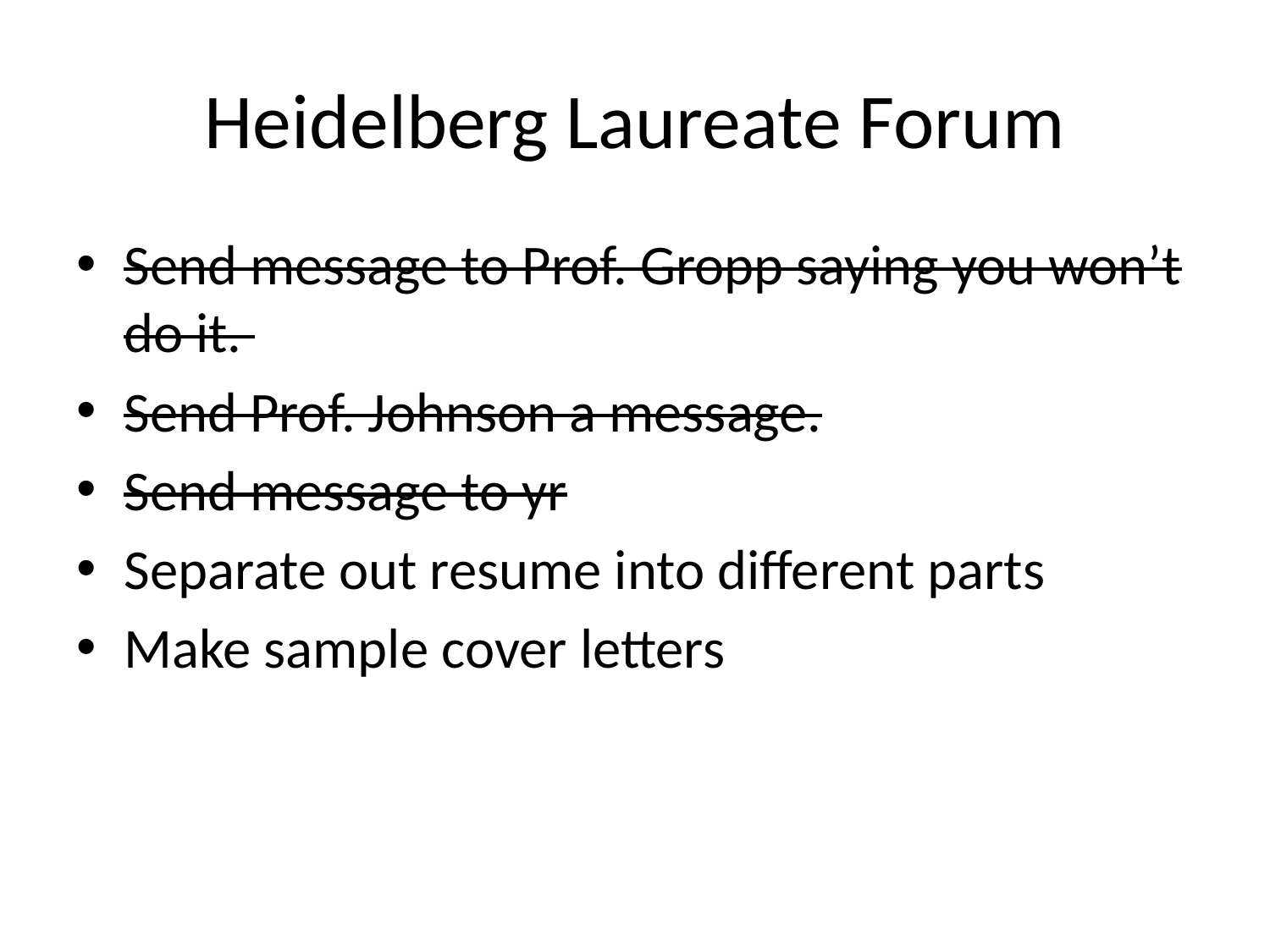

# Heidelberg Laureate Forum
Send message to Prof. Gropp saying you won’t do it.
Send Prof. Johnson a message.
Send message to yr
Separate out resume into different parts
Make sample cover letters